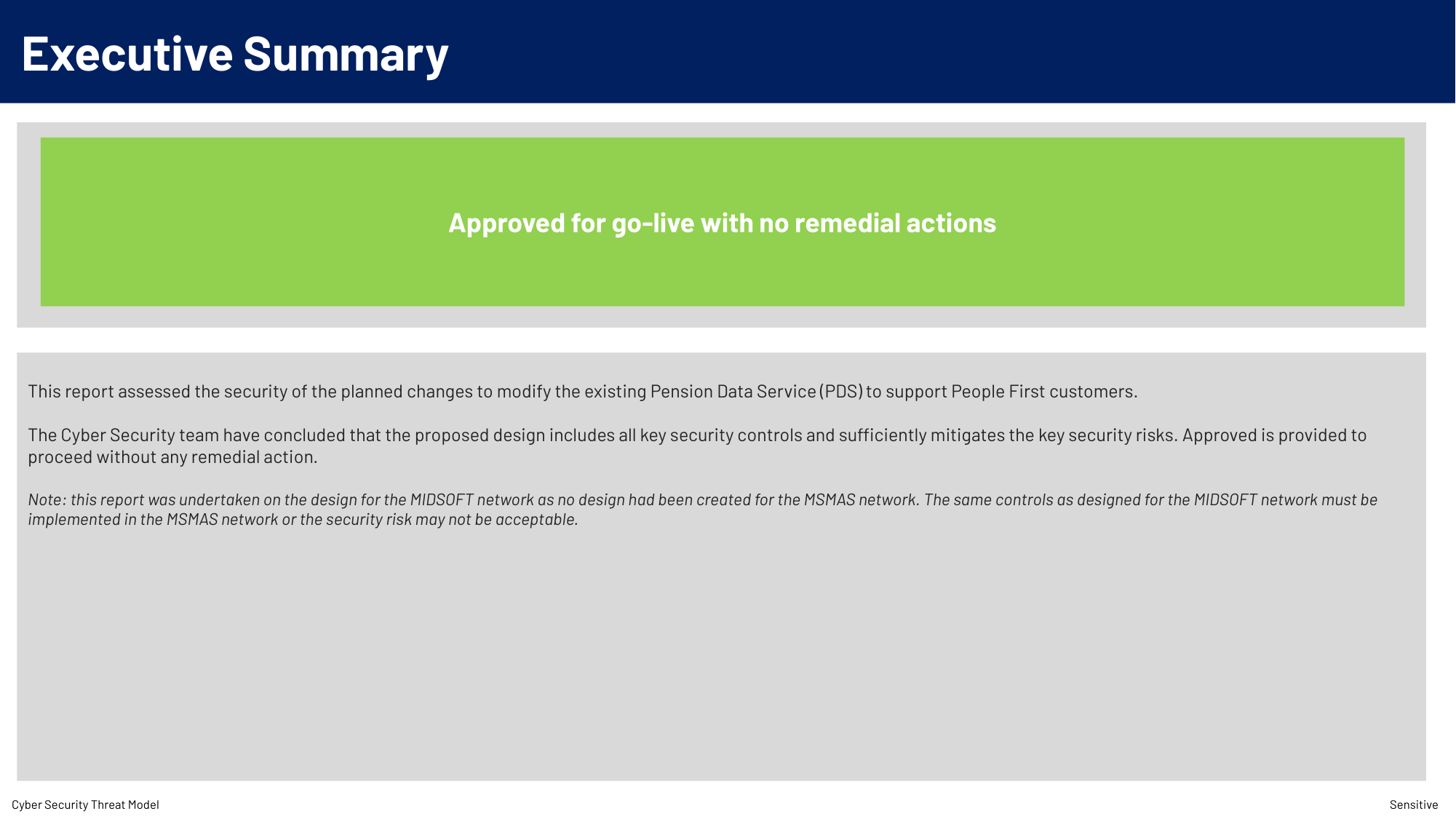

Executive Summary

Approved for go-live with no remedial actions

This report assessed the security of the planned changes to modify the existing Pension Data Service (PDS) to support People First customers.

The Cyber Security team have concluded that the proposed design includes all key security controls and sufficiently mitigates the key security risks. Approved is provided to proceed without any remedial action.

Note: this report was undertaken on the design for the MIDSOFT network as no design had been created for the MSMAS network. The same controls as designed for the MIDSOFT network must be implemented in the MSMAS network or the security risk may not be acceptable.

Cyber Security Threat Model	Sensitive